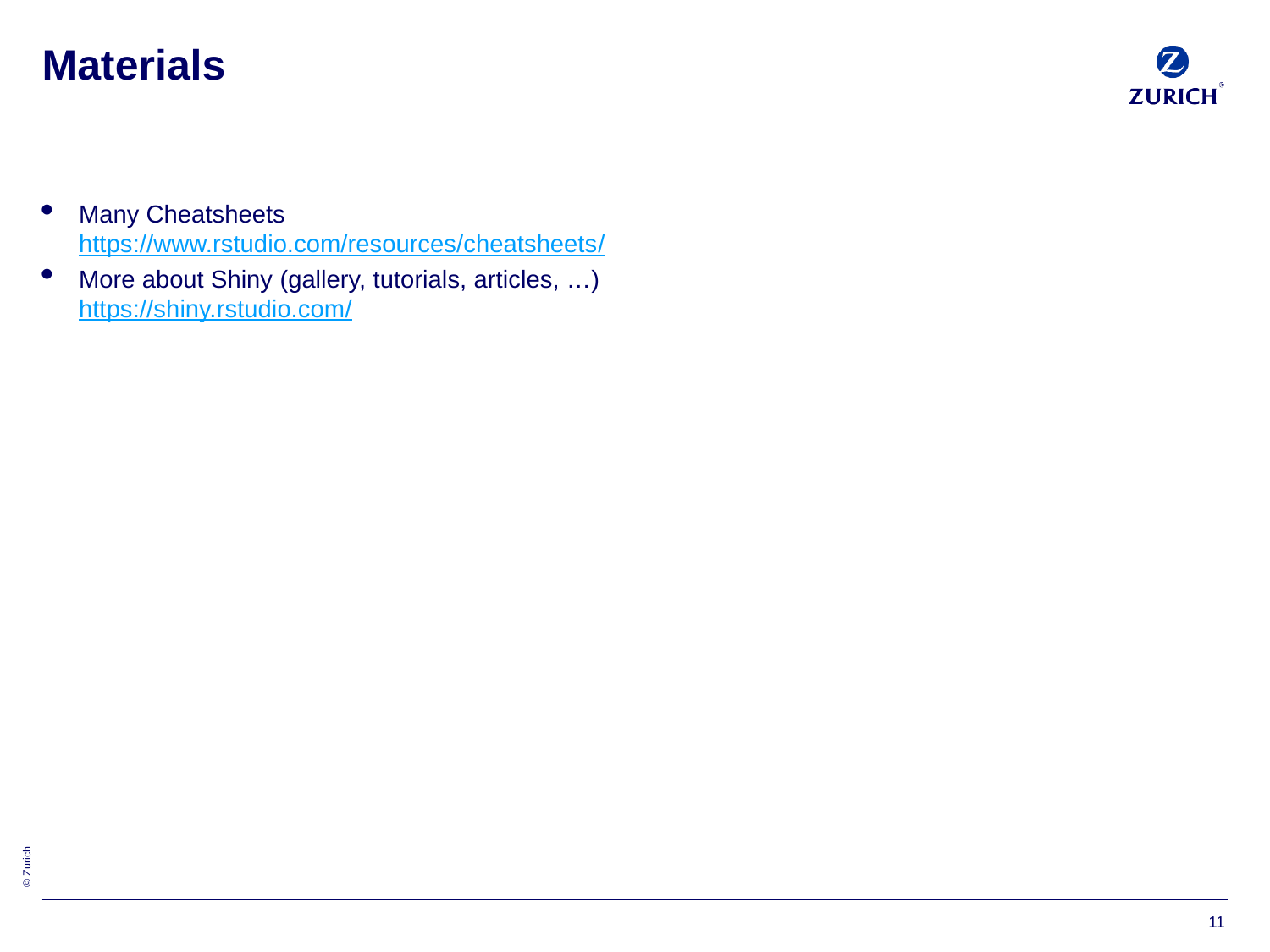

# Materials

Many Cheatsheets
https://www.rstudio.com/resources/cheatsheets/
More about Shiny (gallery, tutorials, articles, …)
https://shiny.rstudio.com/

11